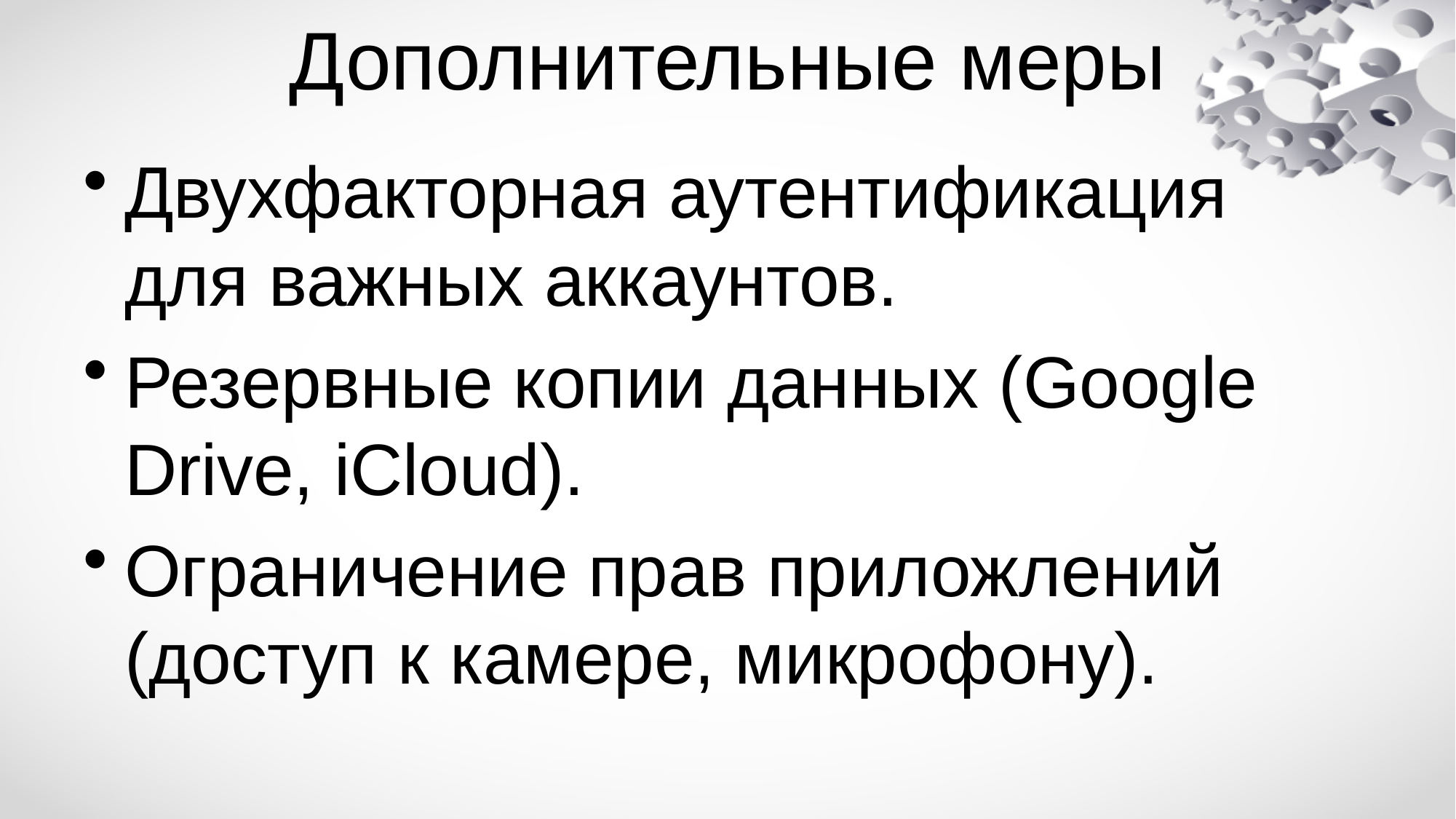

# Дополнительные меры
Двухфакторная аутентификация для важных аккаунтов.
Резервные копии данных (Google Drive, iCloud).
Ограничение прав приложлений (доступ к камере, микрофону).